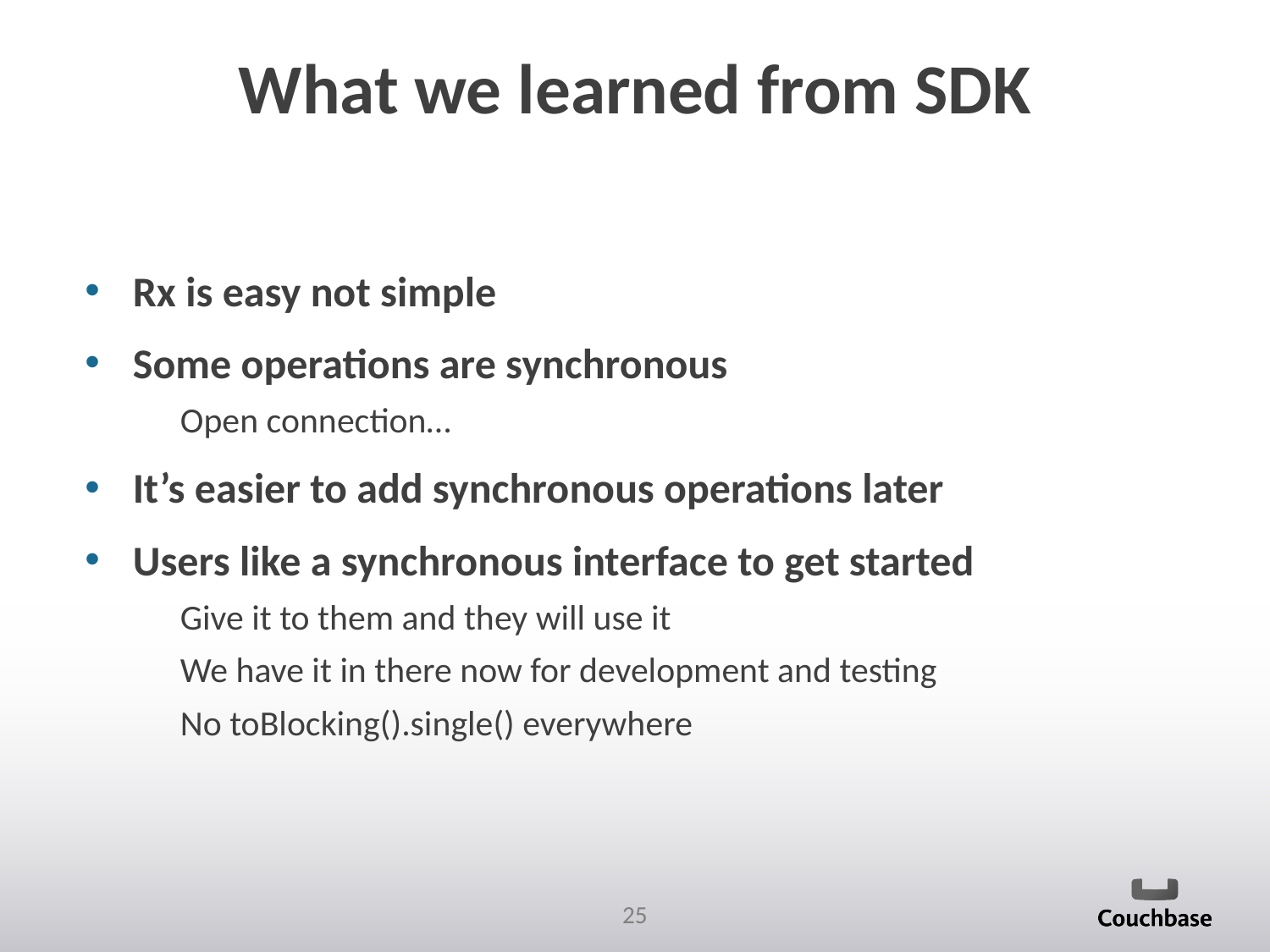

# What we learned from SDK
Rx is easy not simple
Some operations are synchronous
Open connection…
It’s easier to add synchronous operations later
Users like a synchronous interface to get started
Give it to them and they will use it
We have it in there now for development and testing
No toBlocking().single() everywhere